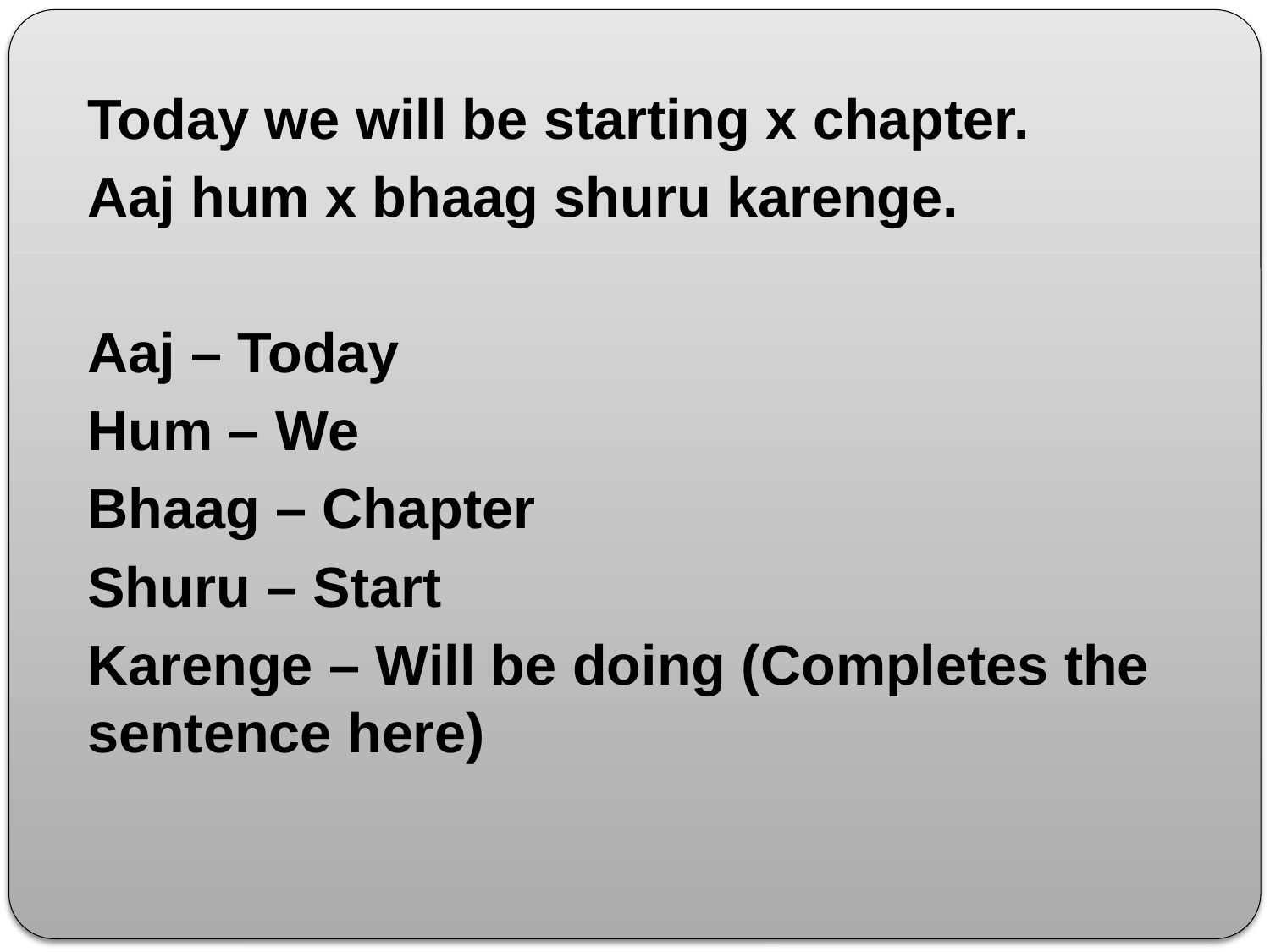

Today we will be starting x chapter.
Aaj hum x bhaag shuru karenge.

Aaj – Today
Hum – We
Bhaag – Chapter
Shuru – Start
Karenge – Will be doing (Completes the sentence here)